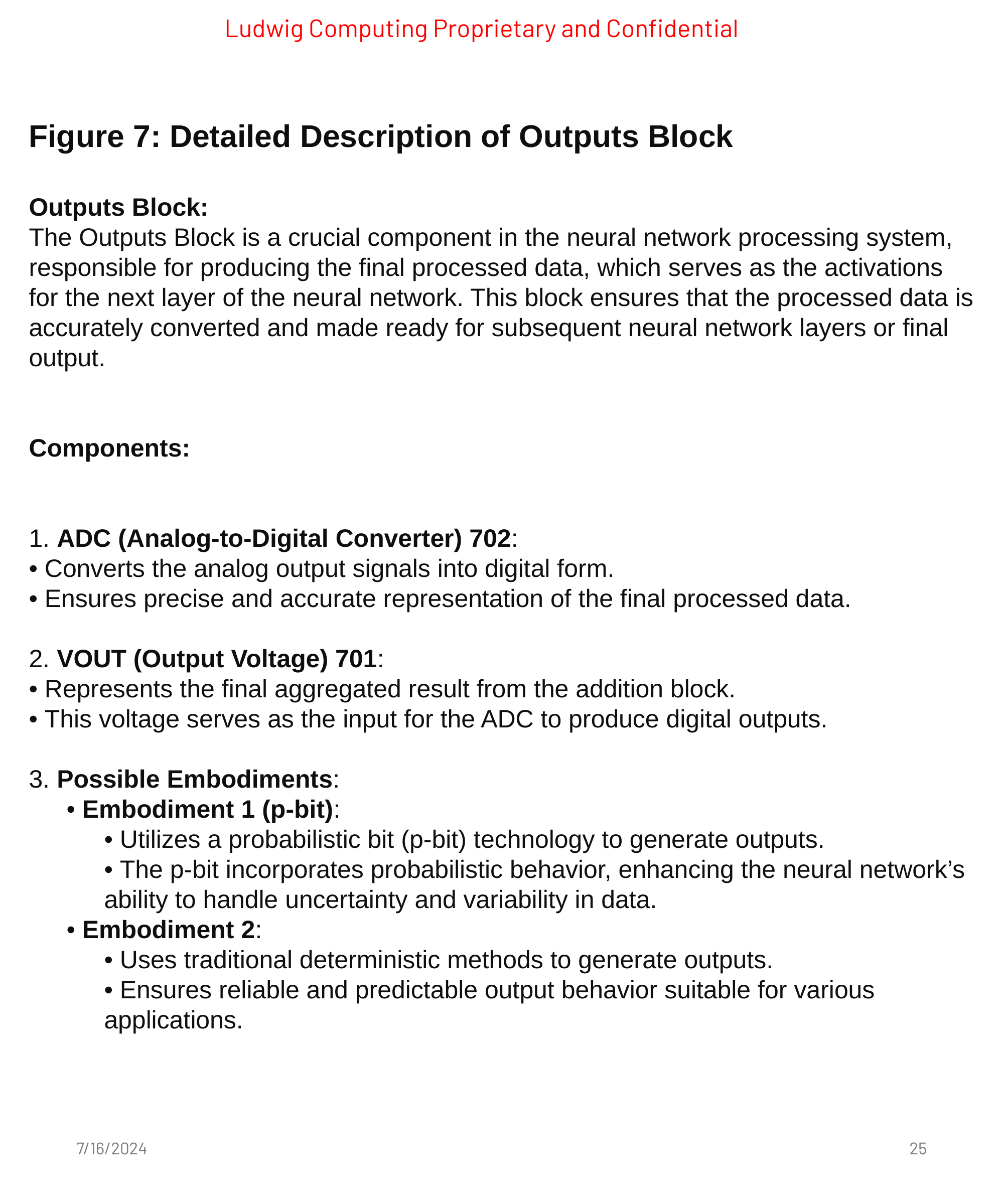

Ludwig Computing Proprietary and Confidential
Figure 7: Detailed Description of Outputs Block
Outputs Block:
The Outputs Block is a crucial component in the neural network processing system, responsible for producing the final processed data, which serves as the activations for the next layer of the neural network. This block ensures that the processed data is accurately converted and made ready for subsequent neural network layers or final output.

Components:

1. ADC (Analog-to-Digital Converter) 702:
• Converts the analog output signals into digital form.
• Ensures precise and accurate representation of the final processed data.

2. VOUT (Output Voltage) 701:
• Represents the final aggregated result from the addition block.
• This voltage serves as the input for the ADC to produce digital outputs.

3. Possible Embodiments:
• Embodiment 1 (p-bit):
• Utilizes a probabilistic bit (p-bit) technology to generate outputs.
• The p-bit incorporates probabilistic behavior, enhancing the neural network’s ability to handle uncertainty and variability in data.
• Embodiment 2:
• Uses traditional deterministic methods to generate outputs.
• Ensures reliable and predictable output behavior suitable for various applications.

7/16/2024
25